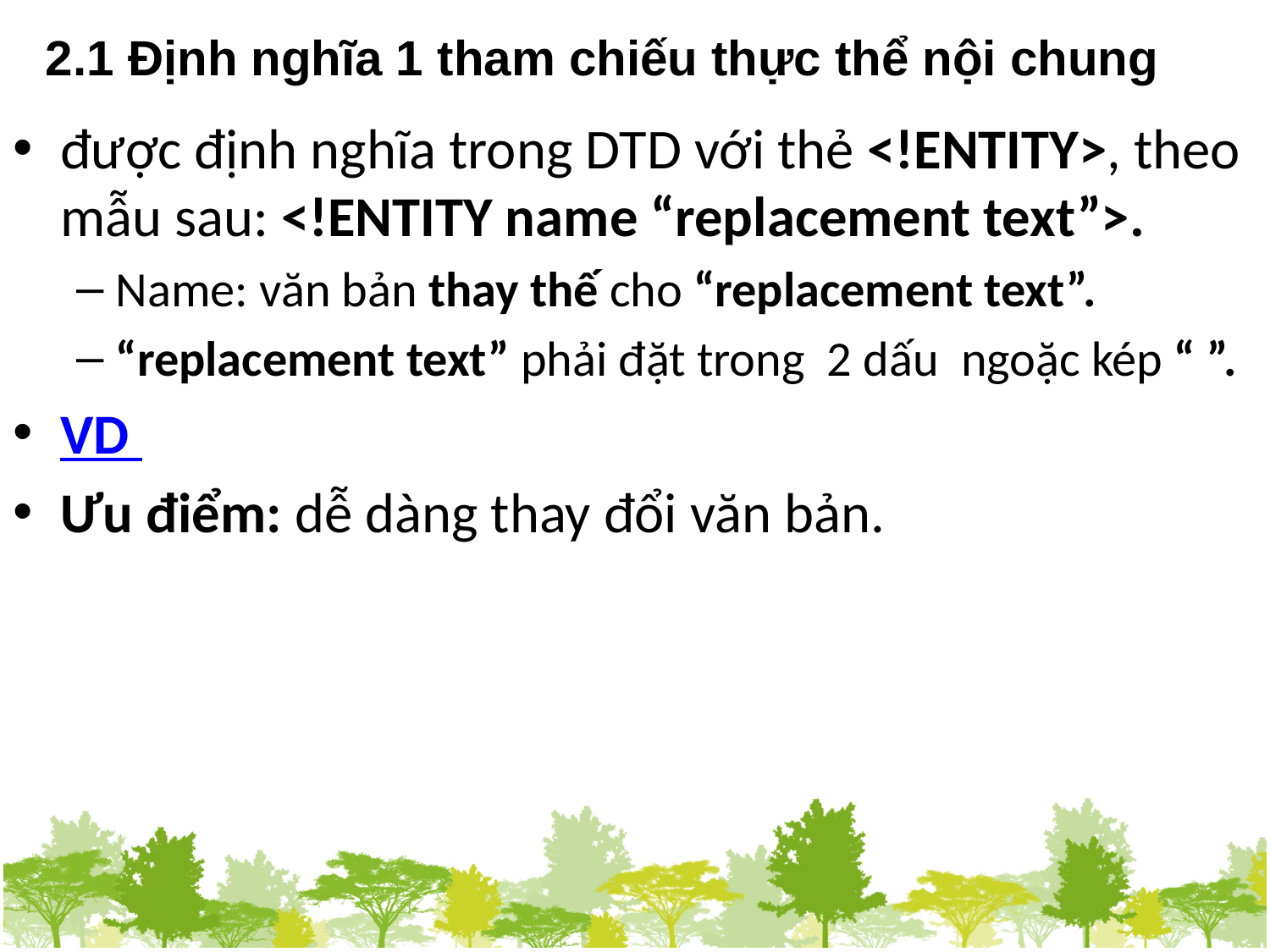

2.1 Định nghĩa 1 tham chiếu thực thể nội chung
được định nghĩa trong DTD với thẻ <!ENTITY>, theo mẫu sau: <!ENTITY name “replacement text”>.
Name: văn bản thay thế cho “replacement text”.
“replacement text” phải đặt trong  2 dấu  ngoặc kép “ ”.
VD
Ưu điểm: dễ dàng thay đổi văn bản.